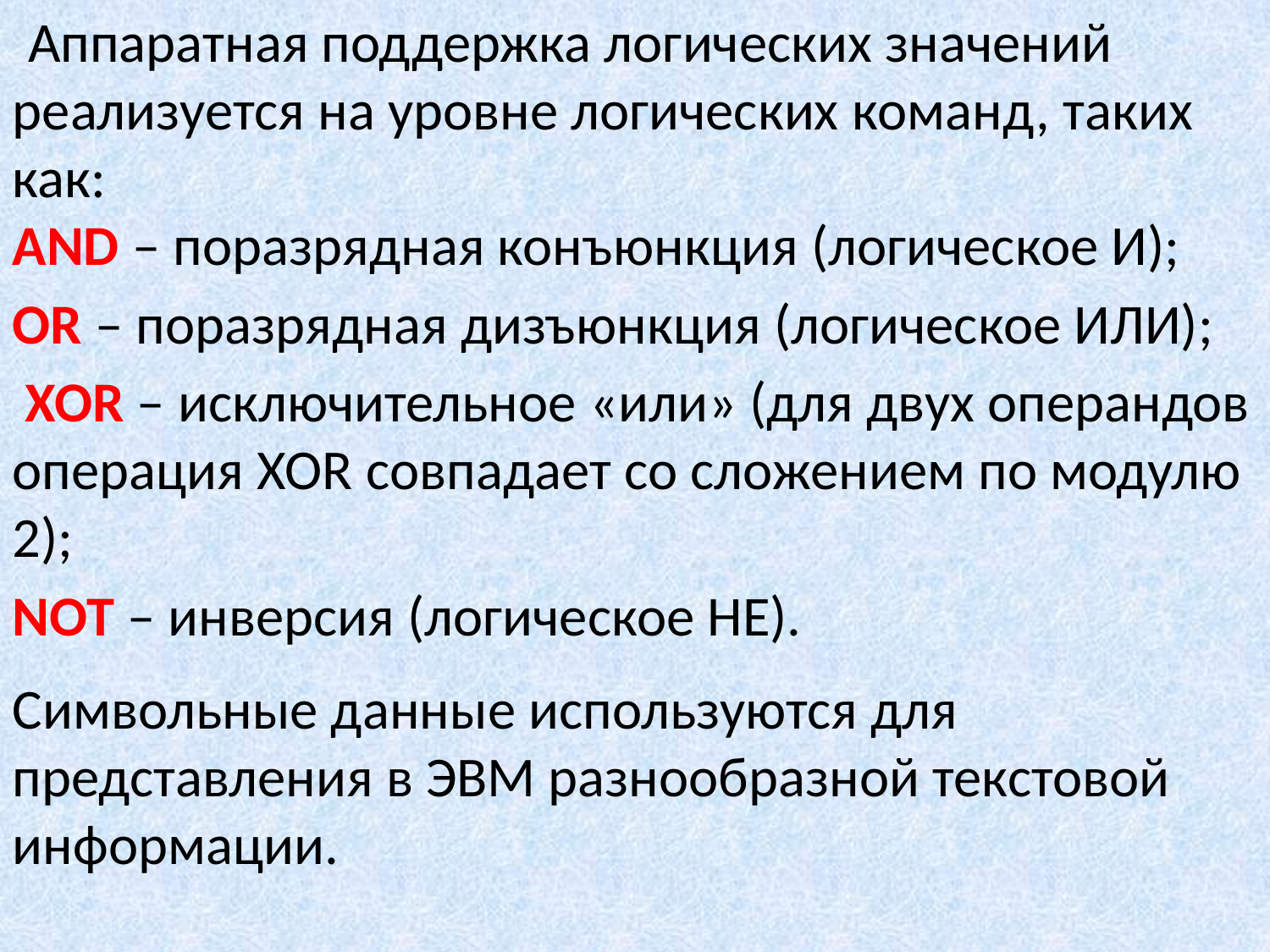

Аппаратная поддержка логических значений реализуется на уровне логических команд, таких как:
AND – поразрядная конъюнкция (логическое И);
OR – поразрядная дизъюнкция (логическое ИЛИ);
 XOR – исключительное «или» (для двух операндов операция XOR совпадает со сложением по модулю 2);
NOT – инверсия (логическое НЕ).

Символьные данные используются для представления в ЭВМ разнообразной текстовой информации.